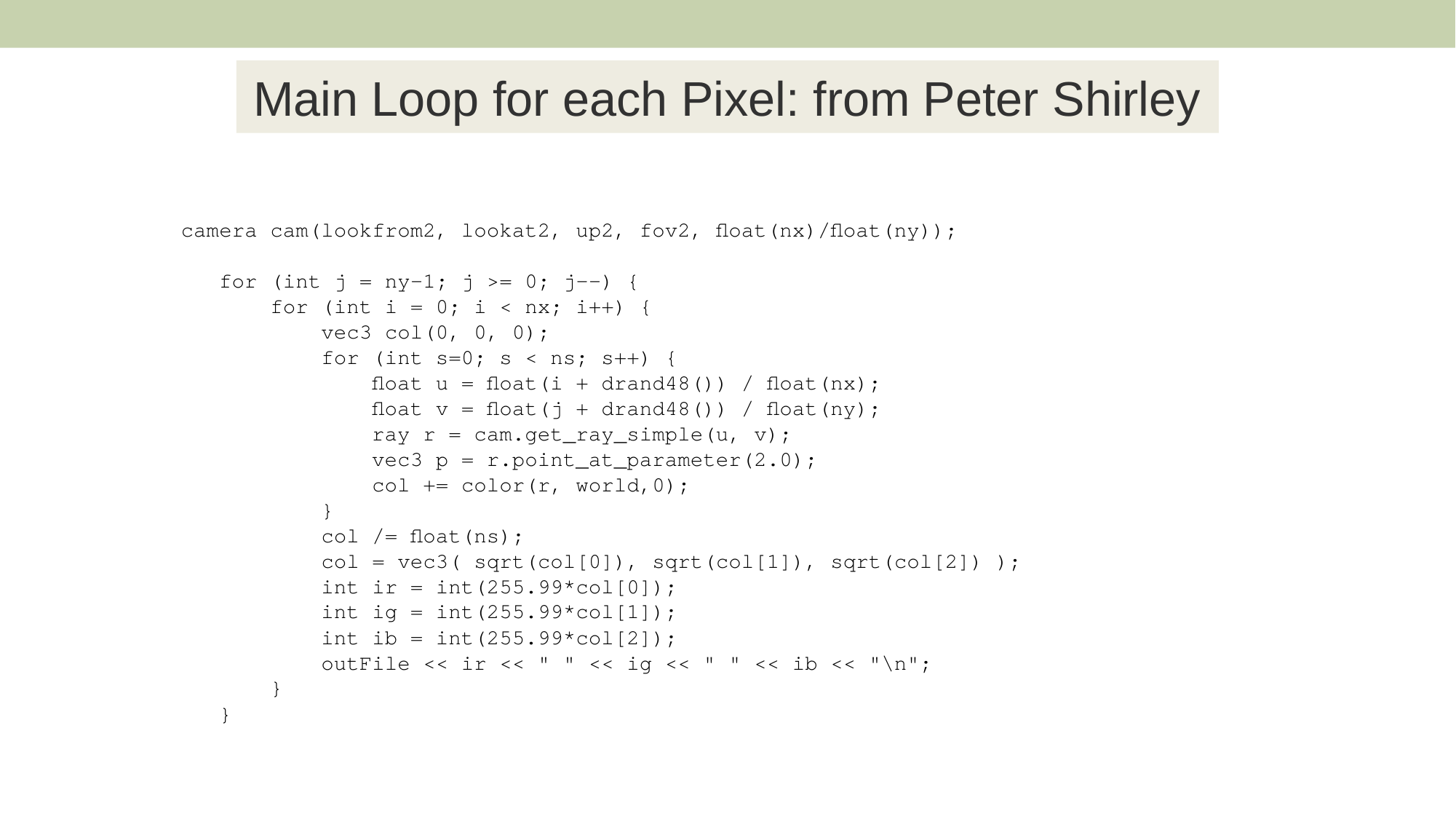

# Main Loop for each Pixel: from Peter Shirley
 camera cam(lookfrom2, lookat2, up2, fov2, float(nx)/float(ny));

    for (int j = ny-1; j >= 0; j--) {
        for (int i = 0; i < nx; i++) {
            vec3 col(0, 0, 0);
            for (int s=0; s < ns; s++) {
                float u = float(i + drand48()) / float(nx);
                float v = float(j + drand48()) / float(ny);
                ray r = cam.get_ray_simple(u, v);
                vec3 p = r.point_at_parameter(2.0);
                col += color(r, world,0);
            }
            col /= float(ns);
            col = vec3( sqrt(col[0]), sqrt(col[1]), sqrt(col[2]) );
            int ir = int(255.99*col[0]);
            int ig = int(255.99*col[1]);
            int ib = int(255.99*col[2]);
            outFile << ir << " " << ig << " " << ib << "\n";
        }
    }